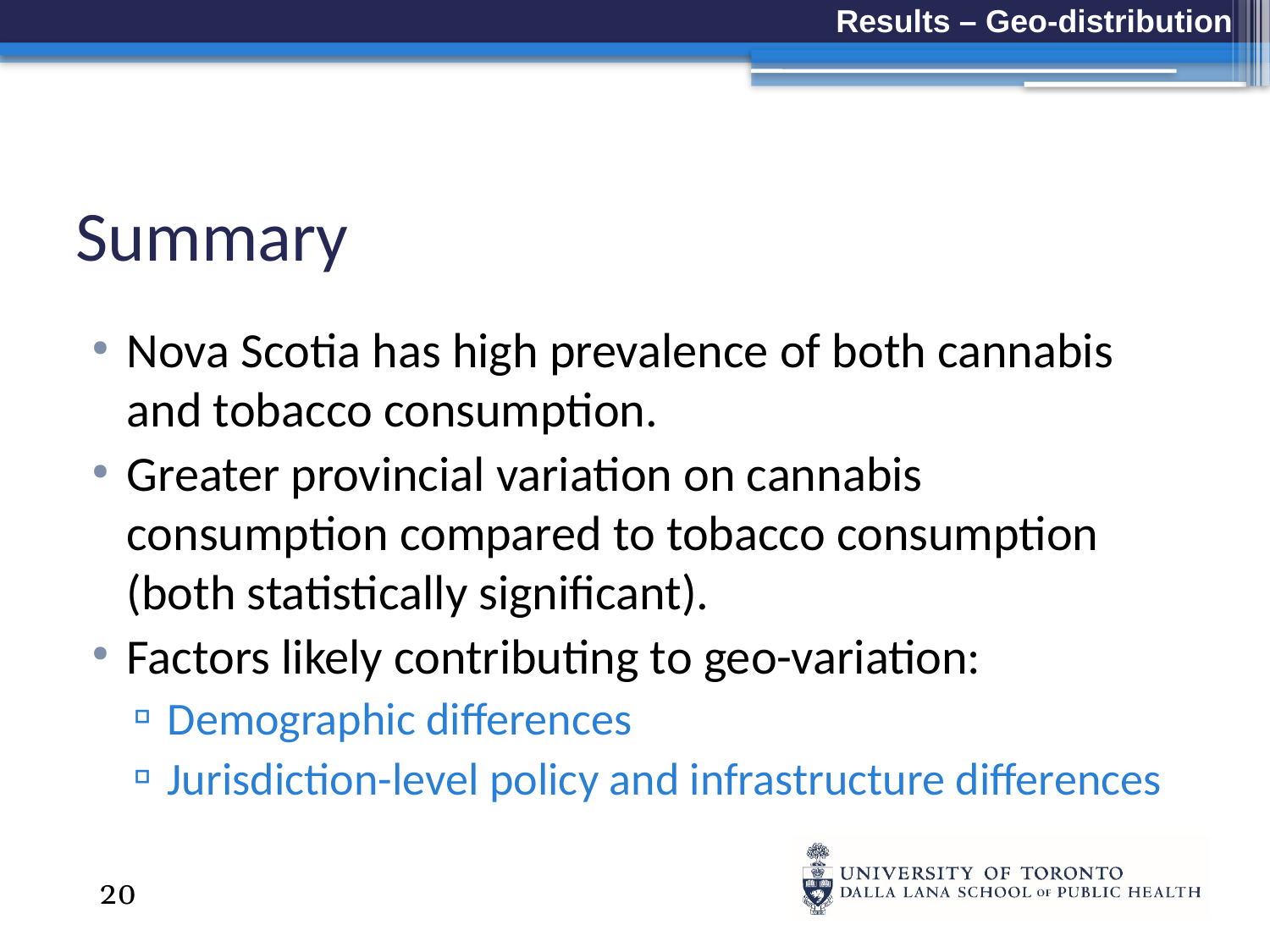

Results – Geo-distribution
# Summary
Nova Scotia has high prevalence of both cannabis and tobacco consumption.
Greater provincial variation on cannabis consumption compared to tobacco consumption (both statistically significant).
Factors likely contributing to geo-variation:
Demographic differences
Jurisdiction-level policy and infrastructure differences
20